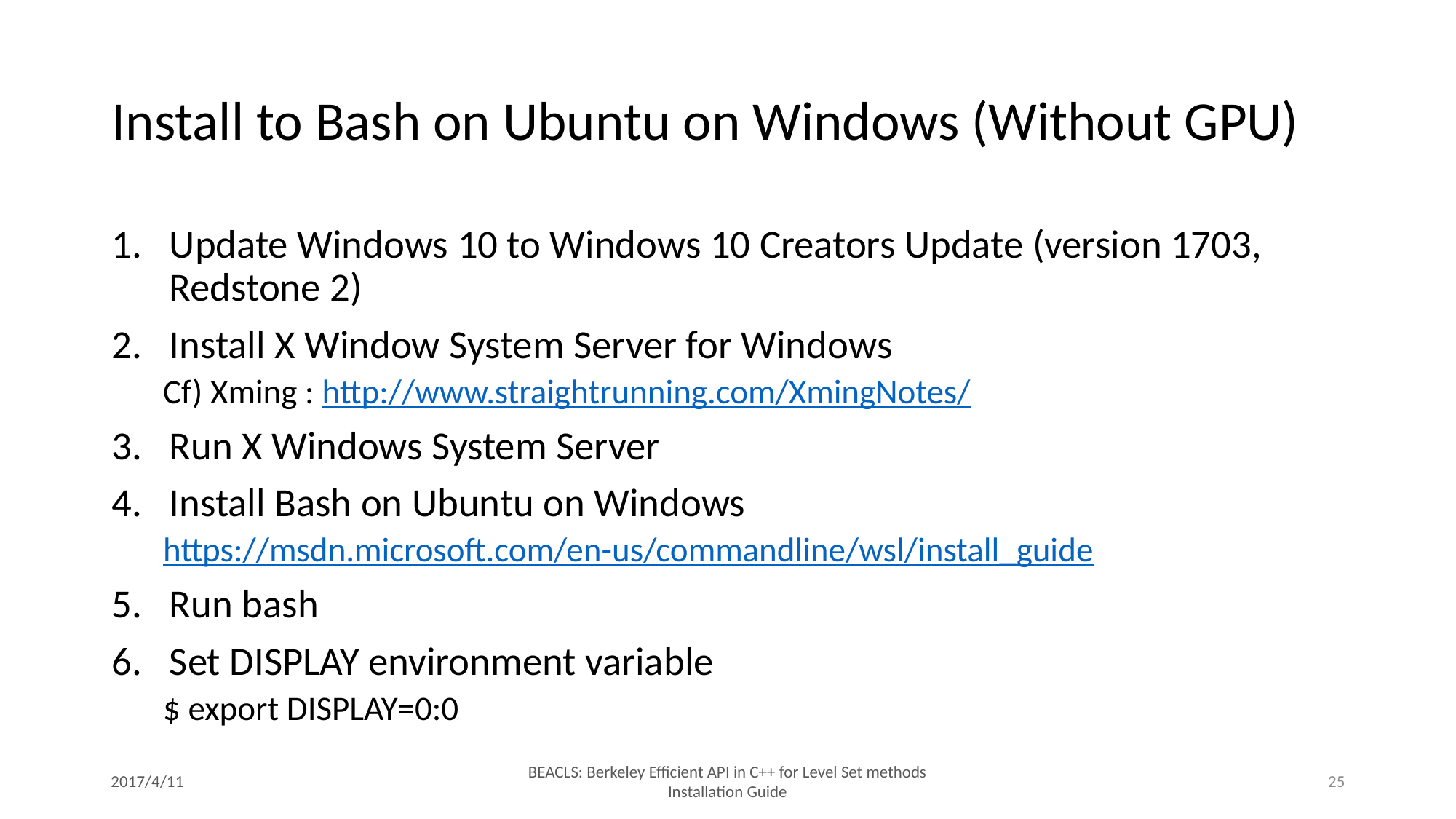

# Install to Bash on Ubuntu on Windows (Without GPU)
Update Windows 10 to Windows 10 Creators Update (version 1703, Redstone 2)
Install X Window System Server for Windows
Cf) Xming : http://www.straightrunning.com/XmingNotes/
Run X Windows System Server
Install Bash on Ubuntu on Windows
https://msdn.microsoft.com/en-us/commandline/wsl/install_guide
Run bash
Set DISPLAY environment variable
$ export DISPLAY=0:0
2017/4/11
BEACLS: Berkeley Efficient API in C++ for Level Set methods Installation Guide
25